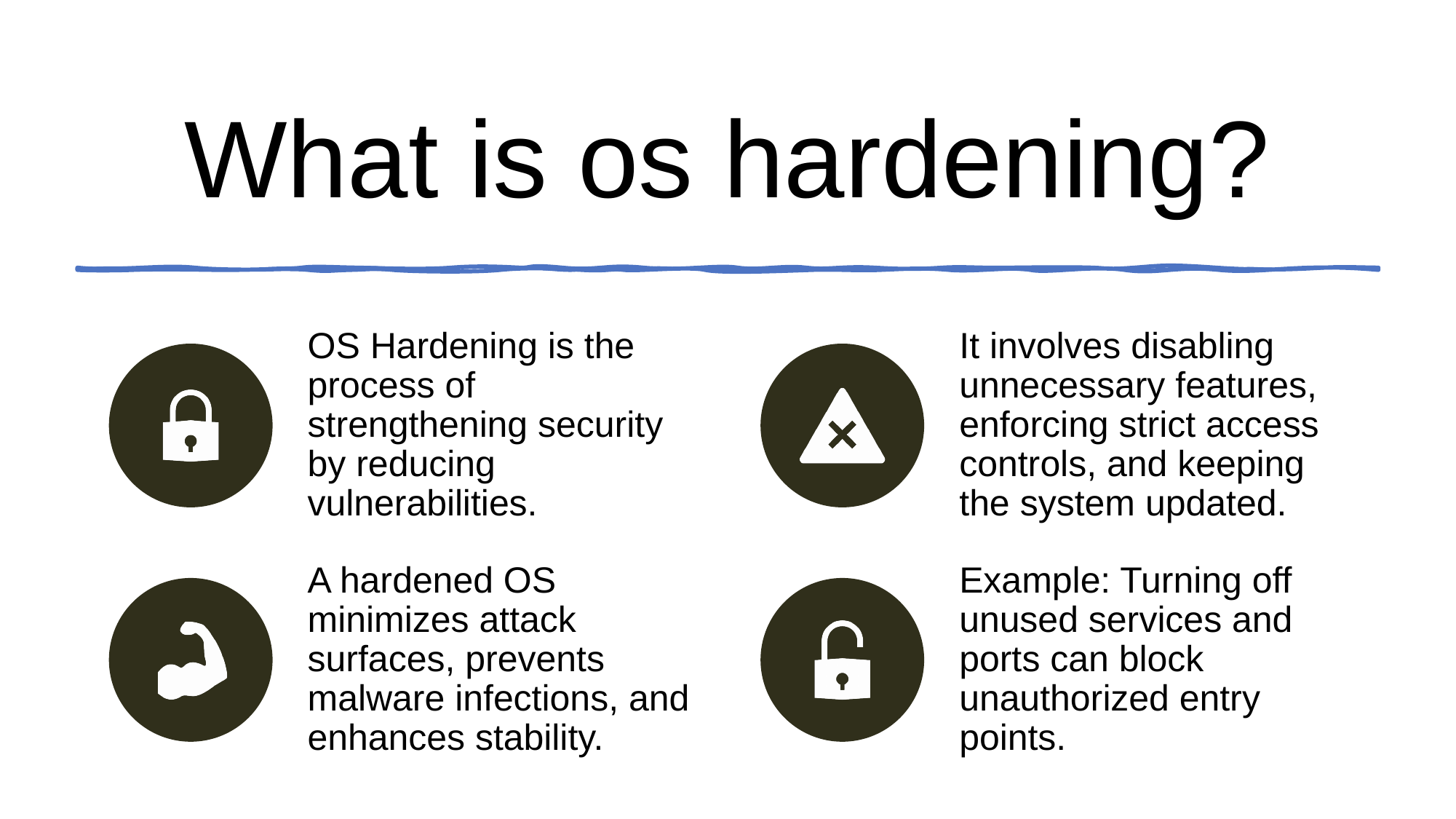

# What is os hardening?

OS Hardening is the process of strengthening security by reducing vulnerabilities.
It involves disabling unnecessary features, enforcing strict access controls, and keeping the system updated.
A hardened OS minimizes attack surfaces, prevents malware infections, and enhances stability.
Example: Turning off unused services and ports can block unauthorized entry points.